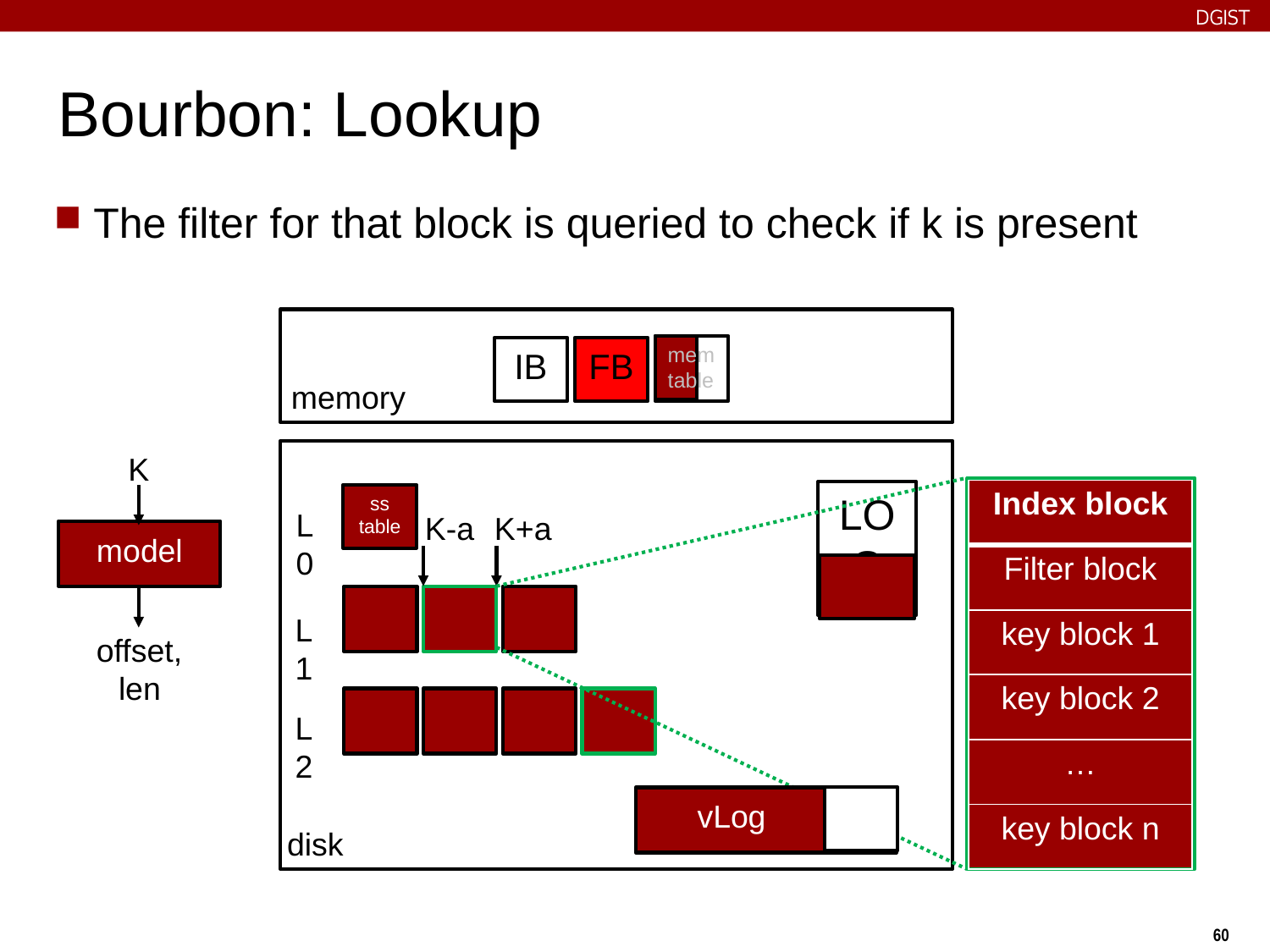

DGIST
# Bourbon: Lookup
The filter for that block is queried to check if k is present

mem
table

IB

FB

memory

K

| Index block |
| --- |
| Filter block |
| key block 1 |
| key block 2 |
| … |
| key block n |
LOG
ss
table

L0
K-a
K+a

model

L1
offset, len

L2

vLog
disk